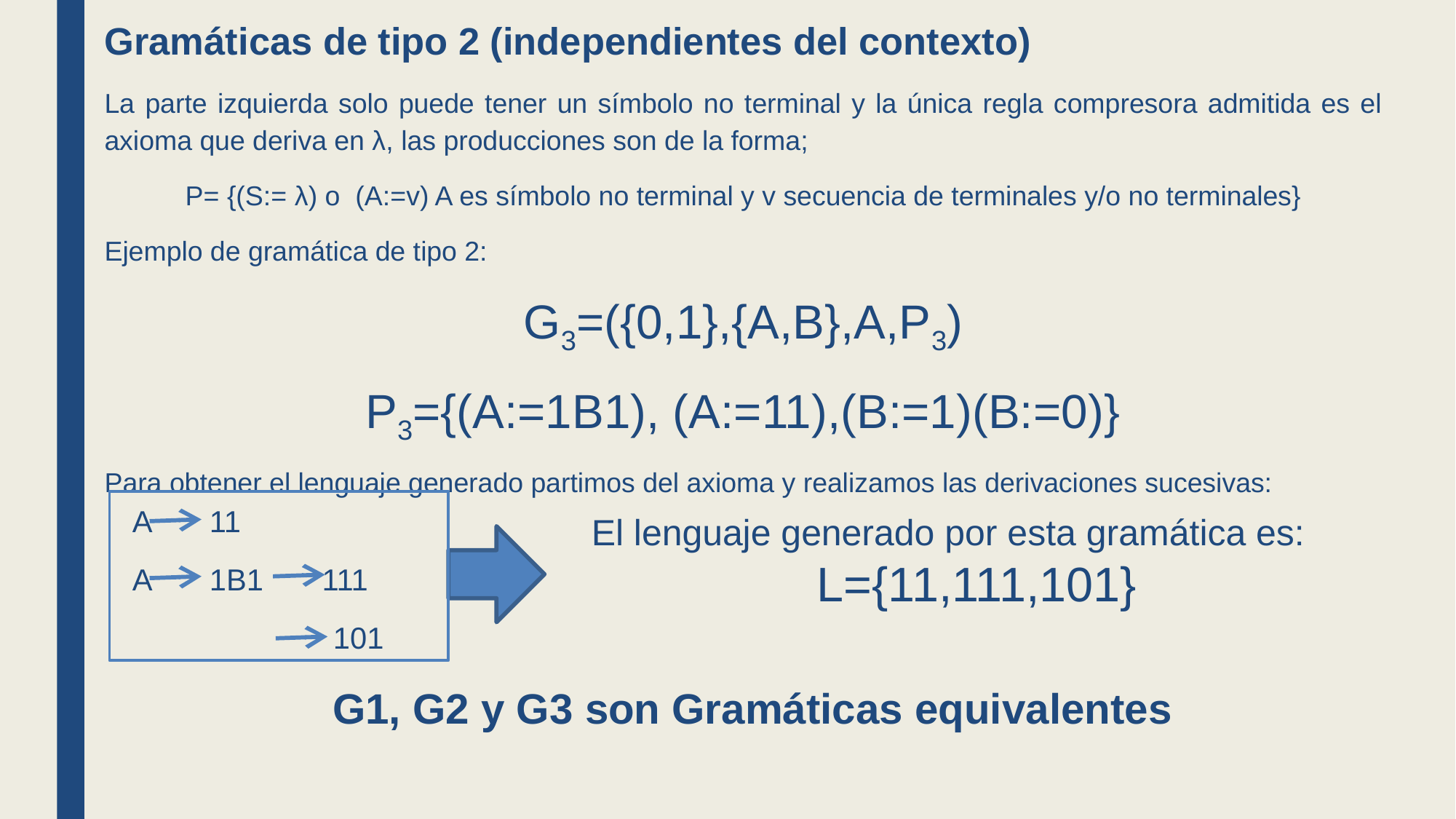

Gramáticas de tipo 2 (independientes del contexto)
La parte izquierda solo puede tener un símbolo no terminal y la única regla compresora admitida es el axioma que deriva en λ, las producciones son de la forma;
P= {(S:= λ) o  (A:=v) A es símbolo no terminal y v secuencia de terminales y/o no terminales}
Ejemplo de gramática de tipo 2:
G3=({0,1},{A,B},A,P3)
P3={(A:=1B1), (A:=11),(B:=1)(B:=0)}
Para obtener el lenguaje generado partimos del axioma y realizamos las derivaciones sucesivas:

A       11
A       1B1       111
                        101
El lenguaje generado por esta gramática es:
L={11,111,101}

G1, G2 y G3 son Gramáticas equivalentes